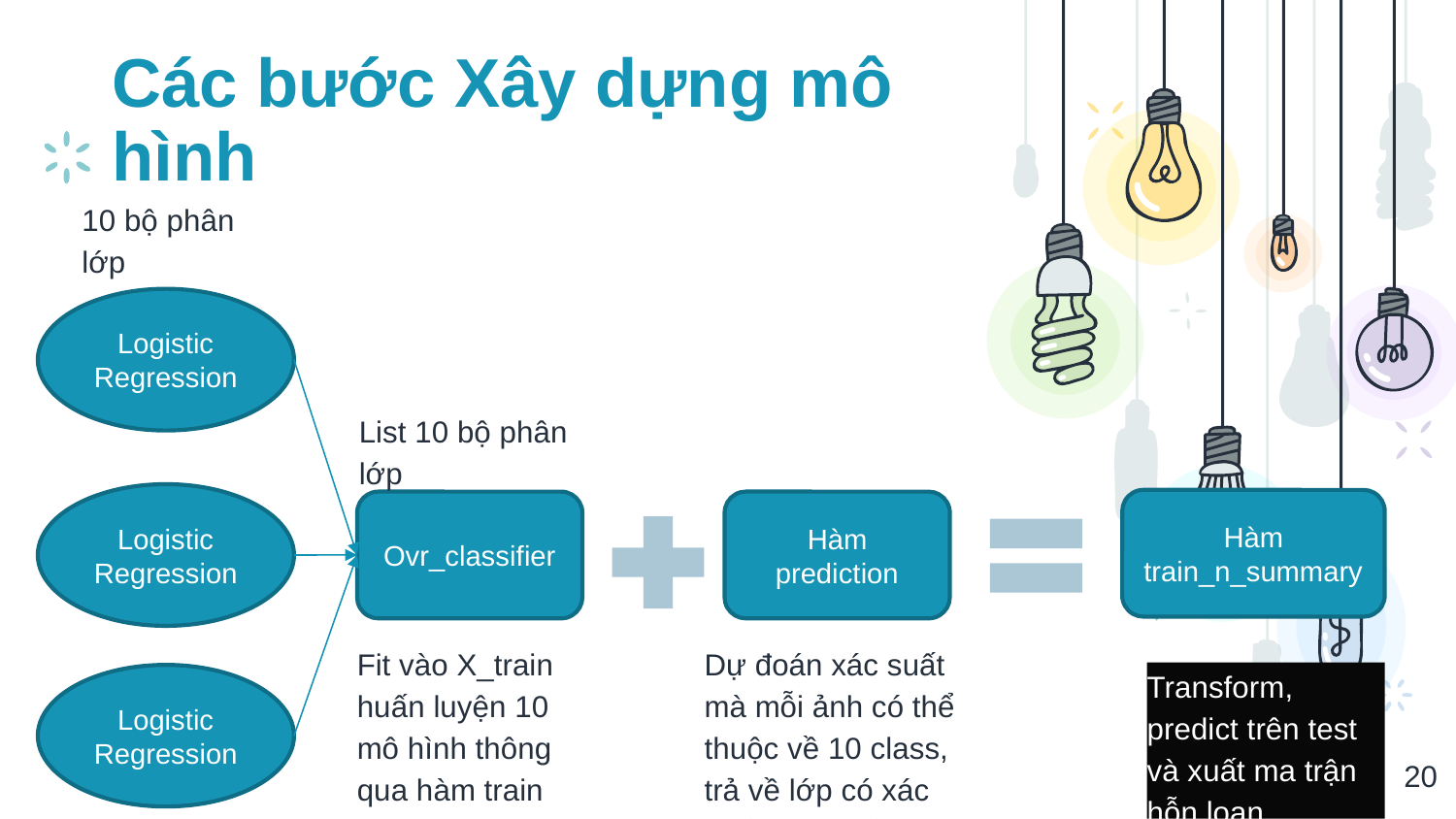

# Các bước Xây dựng mô hình
10 bộ phân lớp
Logistic Regression
List 10 bộ phân lớp
Logistic Regression
Hàm train_n_summary
Ovr_classifier
Hàm prediction

Dự đoán xác suất mà mỗi ảnh có thể thuộc về 10 class, trả về lớp có xác suất cao nhất
Fit vào X_train huấn luyện 10 mô hình thông qua hàm train
Transform, predict trên test và xuất ma trận hỗn loạn
Logistic Regression
20